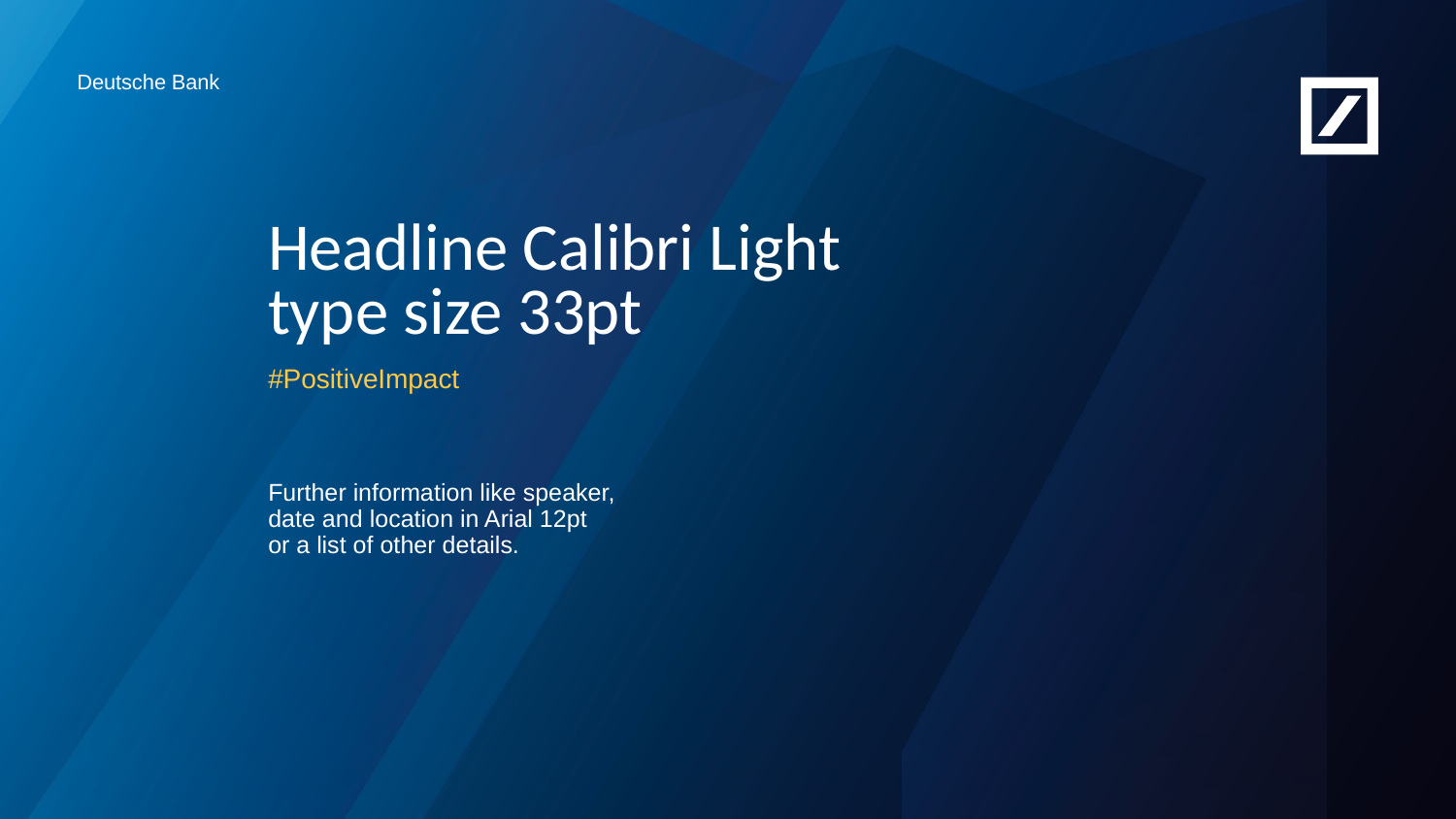

Headline Calibri Light
type size 33pt
#PositiveImpact
Further information like speaker,
date and location in Arial 12pt
or a list of other details.